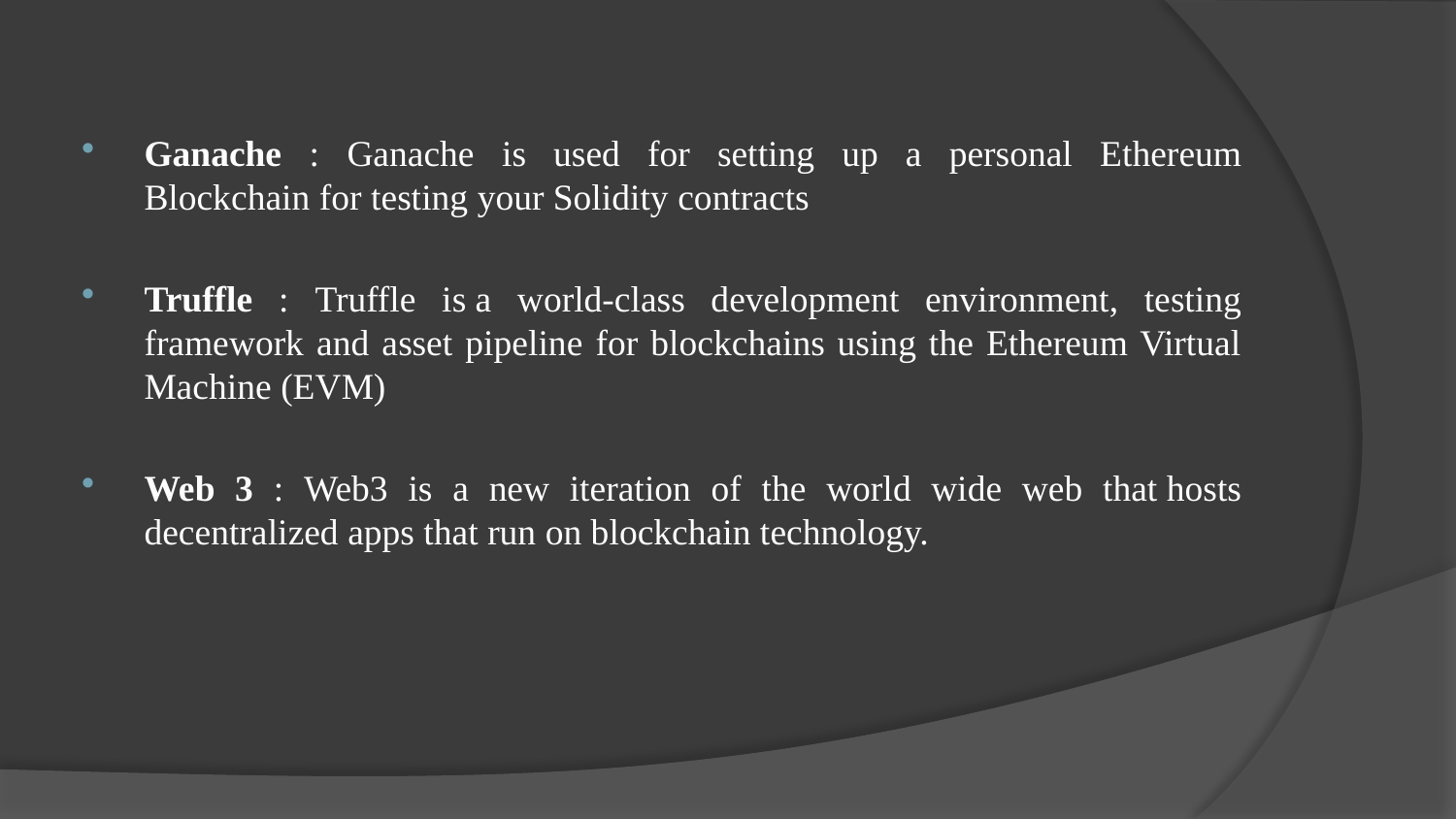

#
Ganache : Ganache is used for setting up a personal Ethereum Blockchain for testing your Solidity contracts

Truffle : Truffle is a world-class development environment, testing framework and asset pipeline for blockchains using the Ethereum Virtual Machine (EVM)

Web 3 : Web3 is a new iteration of the world wide web that hosts decentralized apps that run on blockchain technology.